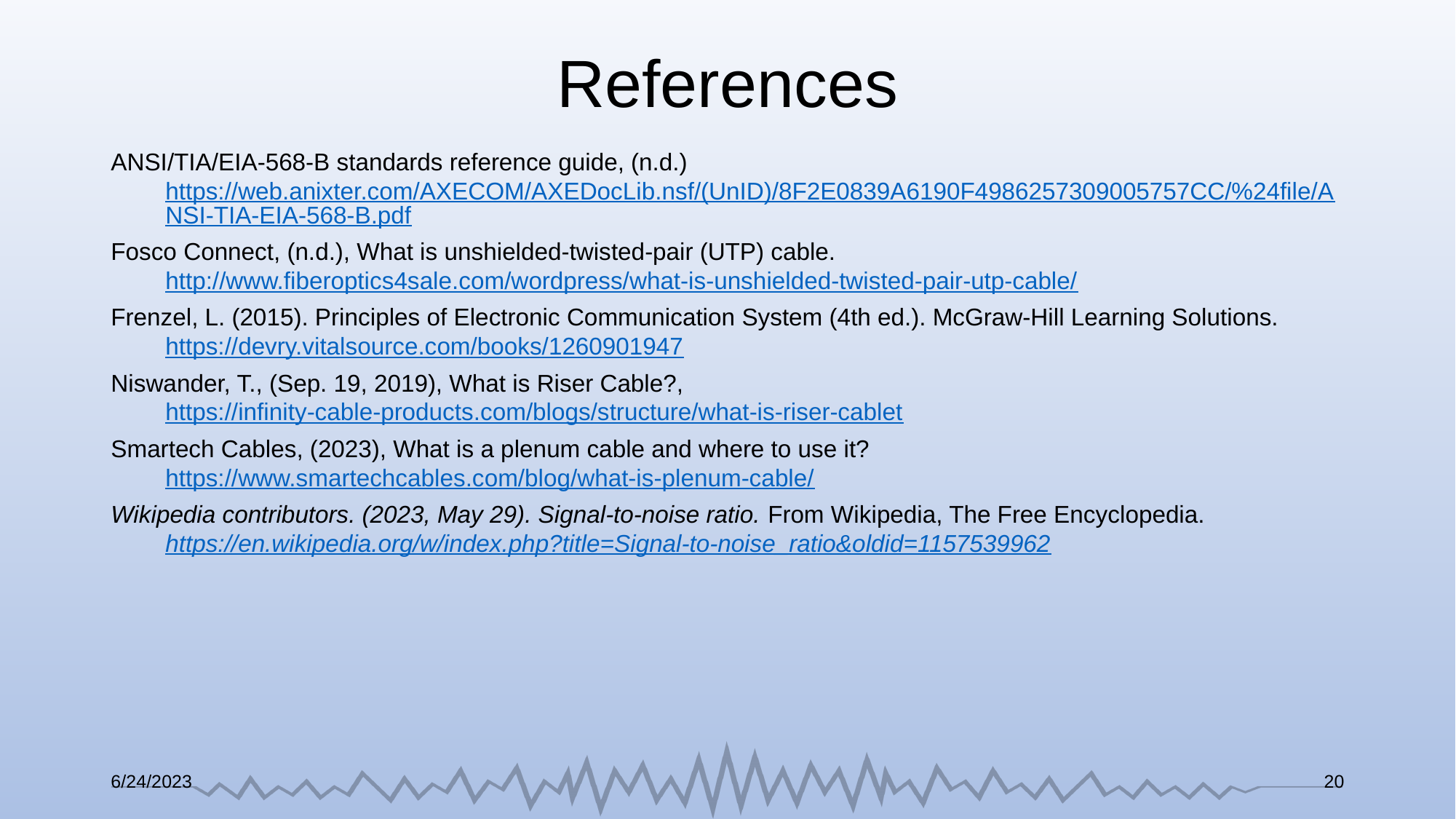

# References
ANSI/TIA/EIA-568-B standards reference guide, (n.d.) https://web.anixter.com/AXECOM/AXEDocLib.nsf/(UnID)/8F2E0839A6190F4986257309005757CC/%24file/ANSI-TIA-EIA-568-B.pdf
Fosco Connect, (n.d.), What is unshielded-twisted-pair (UTP) cable. http://www.fiberoptics4sale.com/wordpress/what-is-unshielded-twisted-pair-utp-cable/
Frenzel, L. (2015). Principles of Electronic Communication System (4th ed.). McGraw-Hill Learning Solutions. https://devry.vitalsource.com/books/1260901947
Niswander, T., (Sep. 19, 2019), What is Riser Cable?, https://infinity-cable-products.com/blogs/structure/what-is-riser-cablet
Smartech Cables, (2023), What is a plenum cable and where to use it? https://www.smartechcables.com/blog/what-is-plenum-cable/
Wikipedia contributors. (2023, May 29). Signal-to-noise ratio. From Wikipedia, The Free Encyclopedia. https://en.wikipedia.org/w/index.php?title=Signal-to-noise_ratio&oldid=1157539962
6/24/2023
20